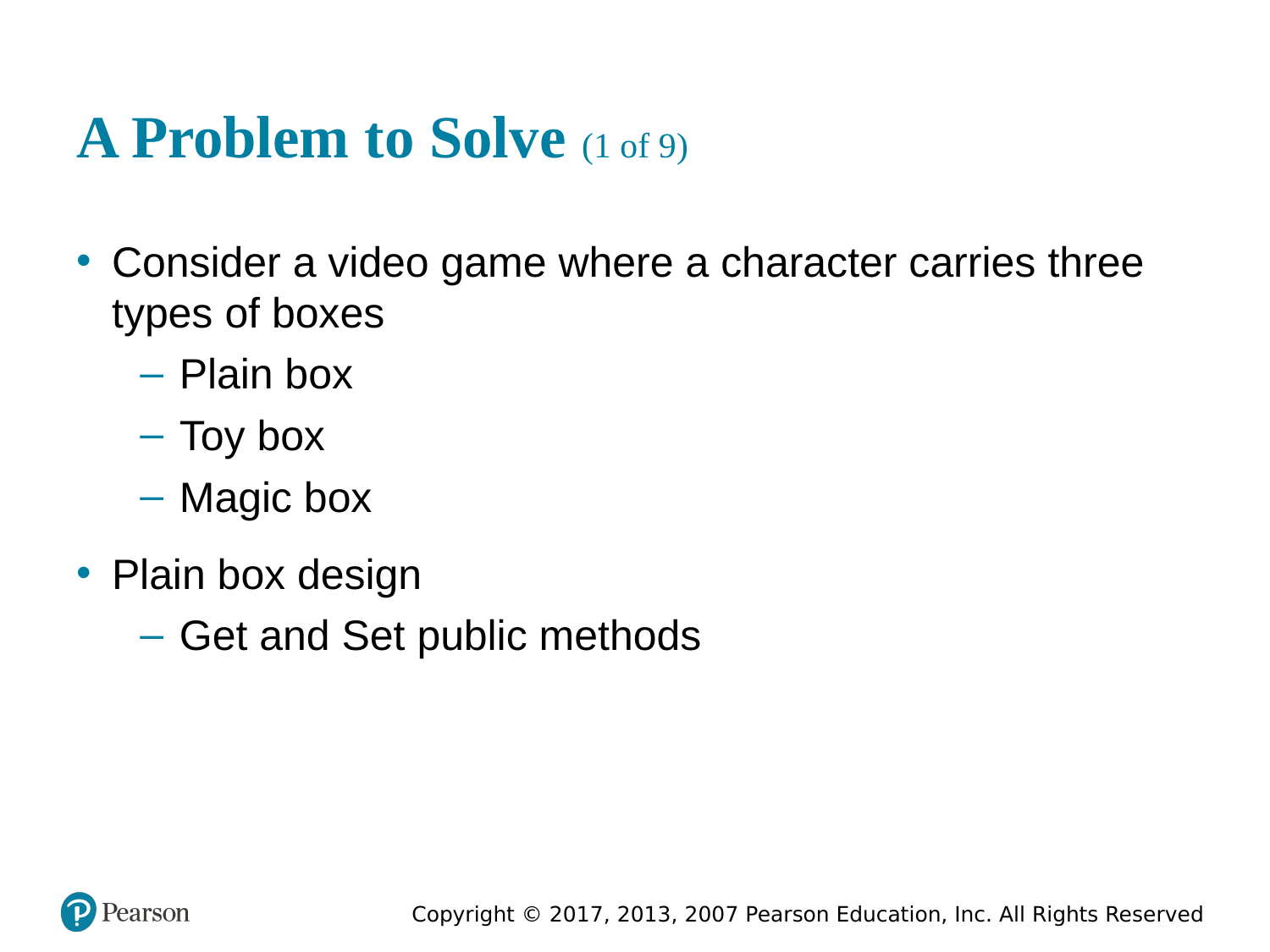

# A Problem to Solve (1 of 9)
Consider a video game where a character carries three types of boxes
Plain box
Toy box
Magic box
Plain box design
Get and Set public methods